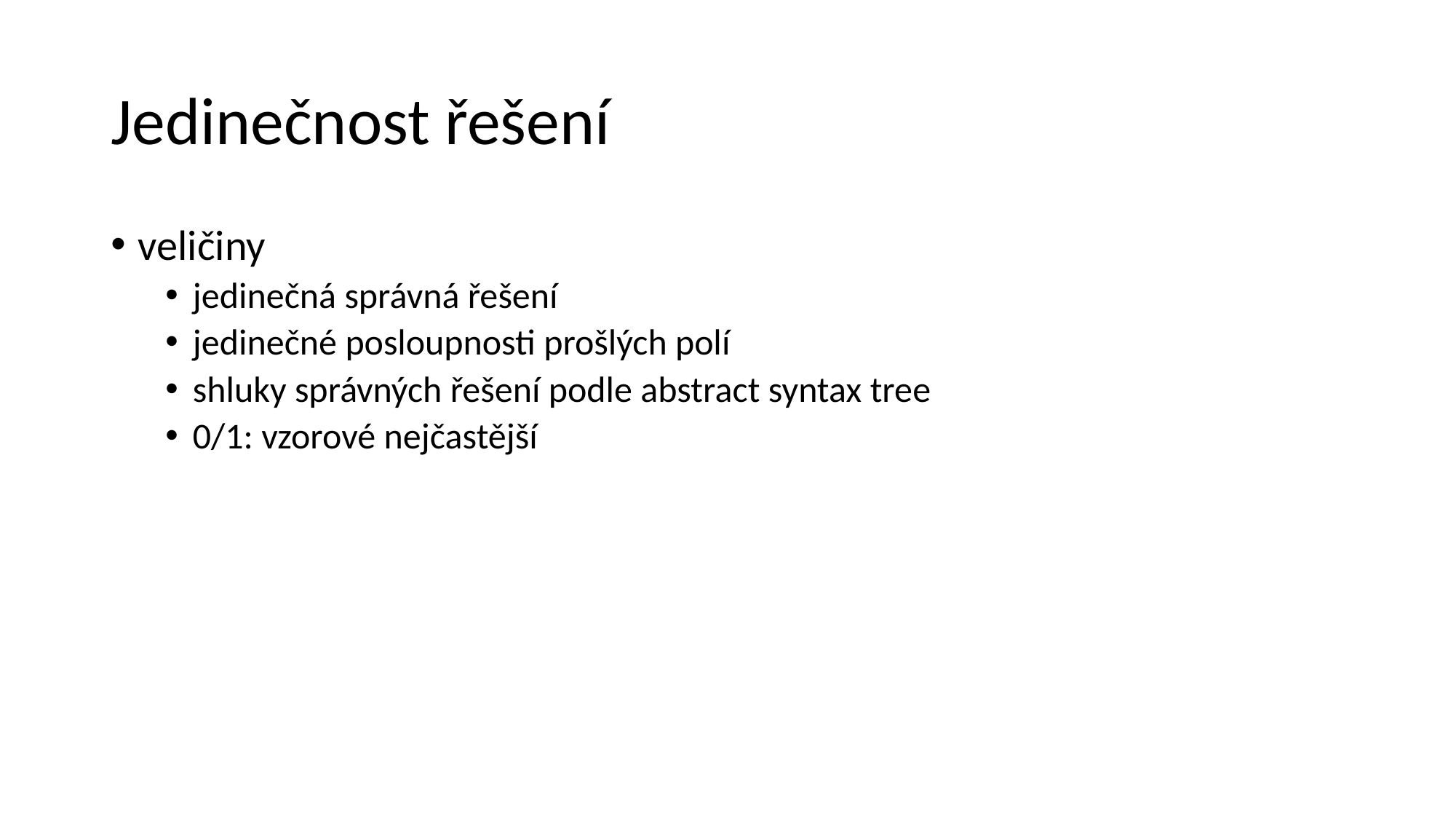

# Jedinečnost řešení
veličiny
jedinečná správná řešení
jedinečné posloupnosti prošlých polí
shluky správných řešení podle abstract syntax tree
0/1: vzorové nejčastější